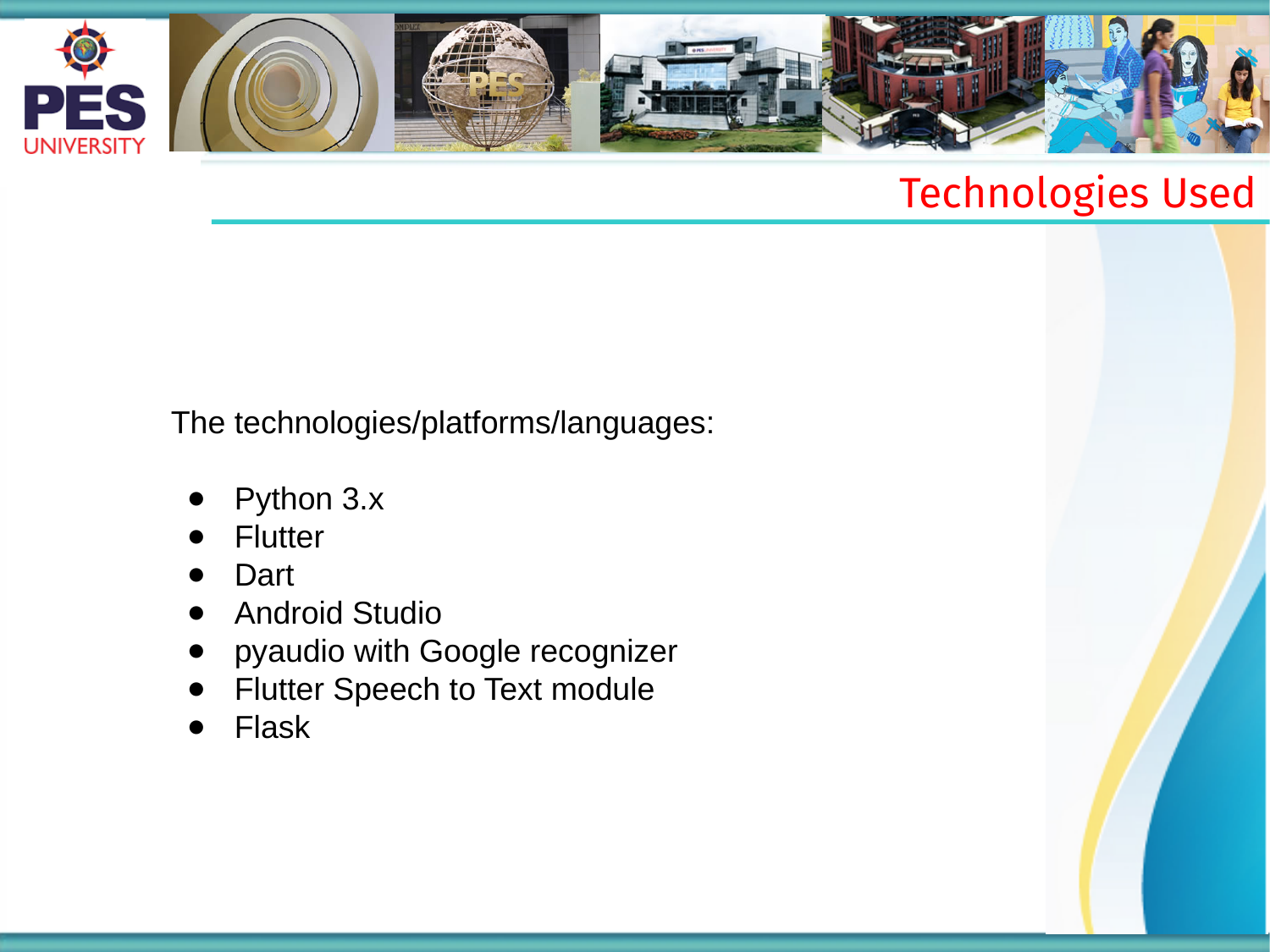

Technologies Used

The technologies/platforms/languages:

Python 3.x
Flutter
Dart
Android Studio
pyaudio with Google recognizer
Flutter Speech to Text module
Flask